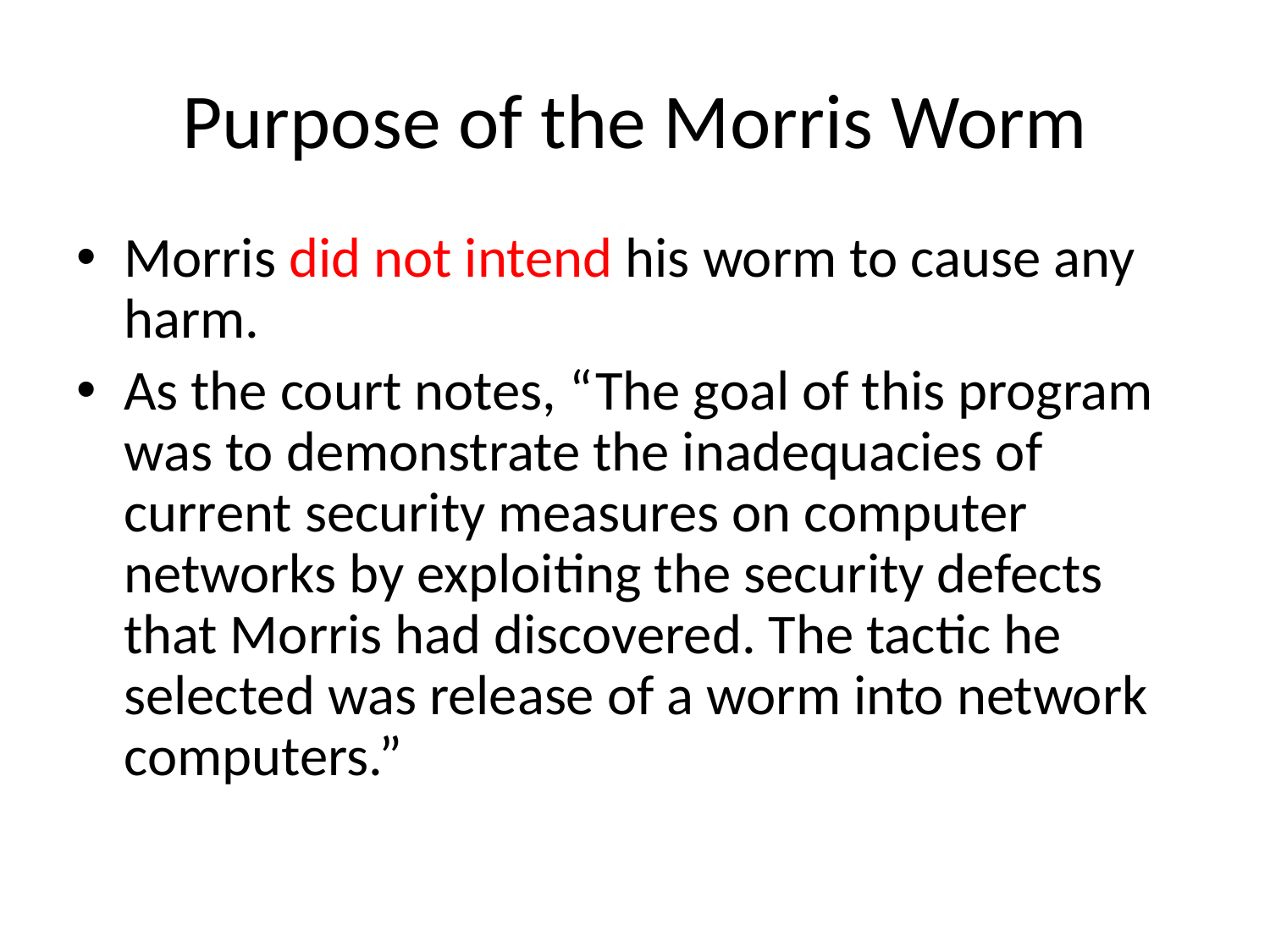

# Purpose of the Morris Worm
Morris did not intend his worm to cause any harm.
As the court notes, “The goal of this program was to demonstrate the inadequacies of current security measures on computer networks by exploiting the security defects that Morris had discovered. The tactic he selected was release of a worm into network computers.”